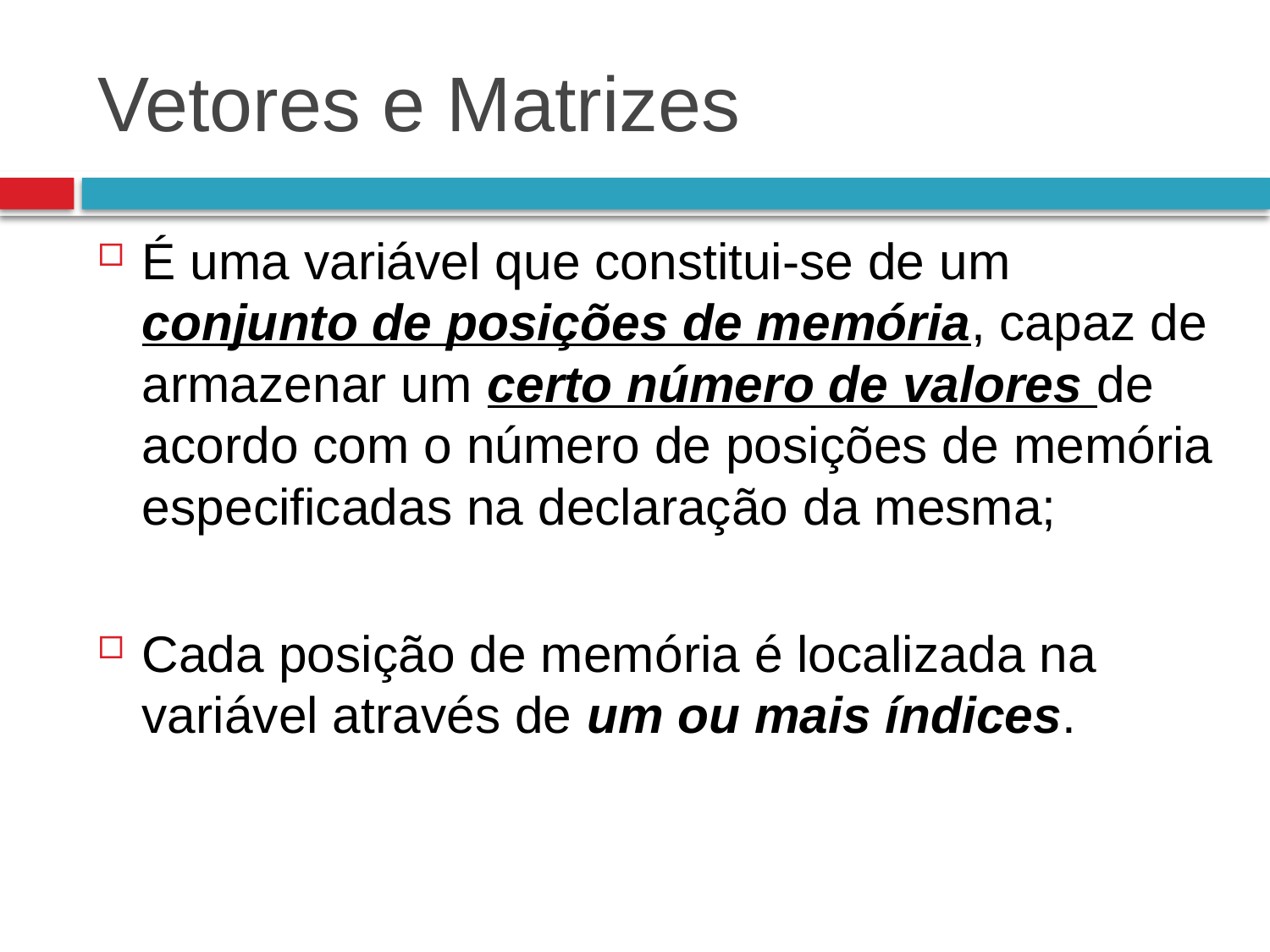

# Vetores e Matrizes
É uma variável que constitui-se de um conjunto de posições de memória, capaz de armazenar um certo número de valores de acordo com o número de posições de memória especificadas na declaração da mesma;

Cada posição de memória é localizada na variável através de um ou mais índices.